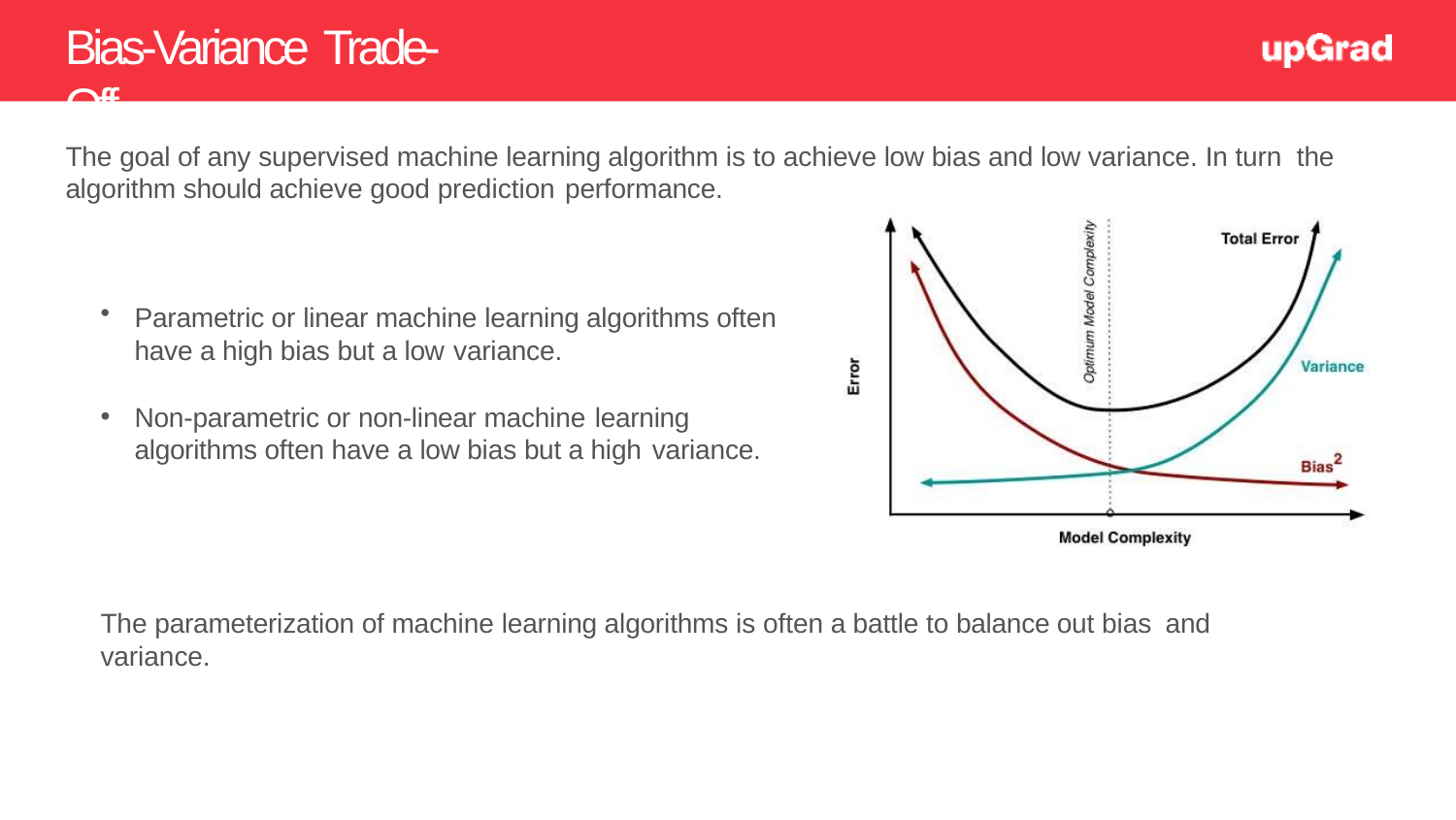

# Bias-Variance Trade-Off
The goal of any supervised machine learning algorithm is to achieve low bias and low variance. In turn the
algorithm should achieve good prediction performance.

Parametric or linear machine learning algorithms often  have a high bias but a low variance.

Non-parametric or non-linear machine learning
algorithms often have a low bias but a high variance.
The parameterization of machine learning algorithms is often a battle to balance out bias and
variance.